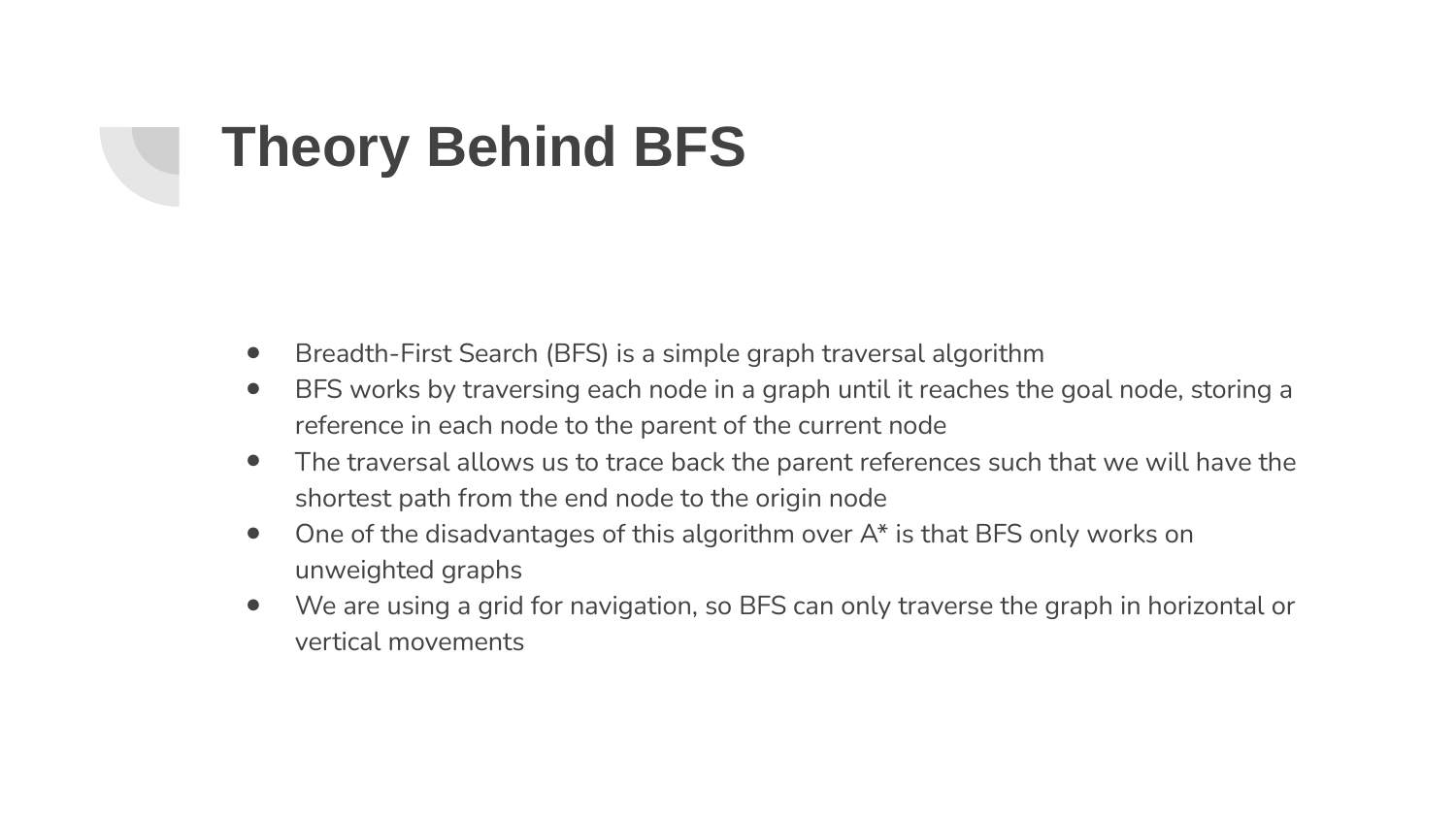

# Theory Behind BFS
Breadth-First Search (BFS) is a simple graph traversal algorithm
BFS works by traversing each node in a graph until it reaches the goal node, storing a reference in each node to the parent of the current node
The traversal allows us to trace back the parent references such that we will have the shortest path from the end node to the origin node
One of the disadvantages of this algorithm over A* is that BFS only works on unweighted graphs
We are using a grid for navigation, so BFS can only traverse the graph in horizontal or vertical movements